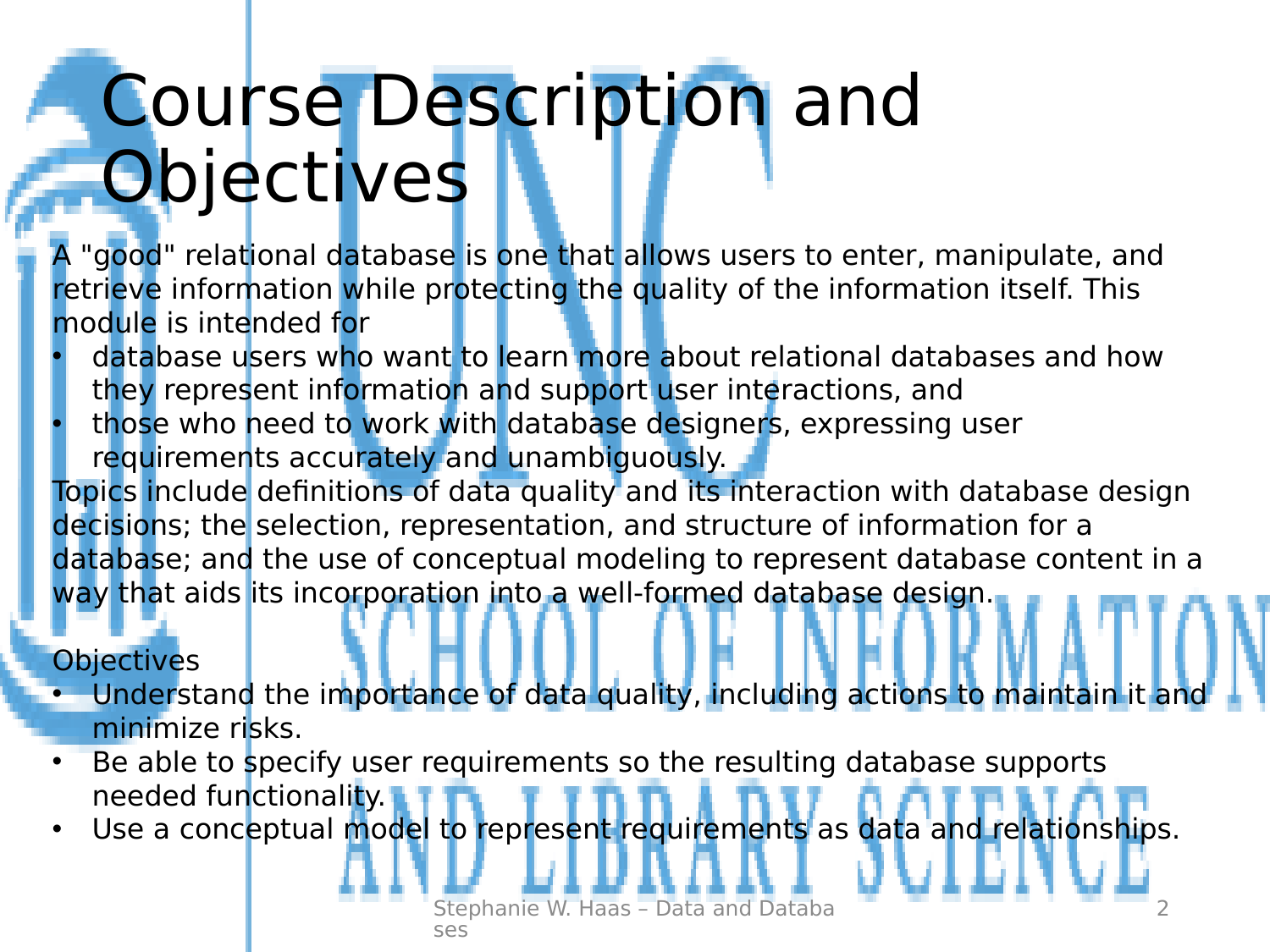

# Course Description and Objectives
A "good" relational database is one that allows users to enter, manipulate, and retrieve information while protecting the quality of the information itself. This module is intended for
database users who want to learn more about relational databases and how they represent information and support user interactions, and
those who need to work with database designers, expressing user requirements accurately and unambiguously.
Topics include definitions of data quality and its interaction with database design decisions; the selection, representation, and structure of information for a database; and the use of conceptual modeling to represent database content in a way that aids its incorporation into a well-formed database design.

Objectives
Understand the importance of data quality, including actions to maintain it and minimize risks.
Be able to specify user requirements so the resulting database supports needed functionality.
Use a conceptual model to represent requirements as data and relationships.
Stephanie W. Haas – Data and Databases
2